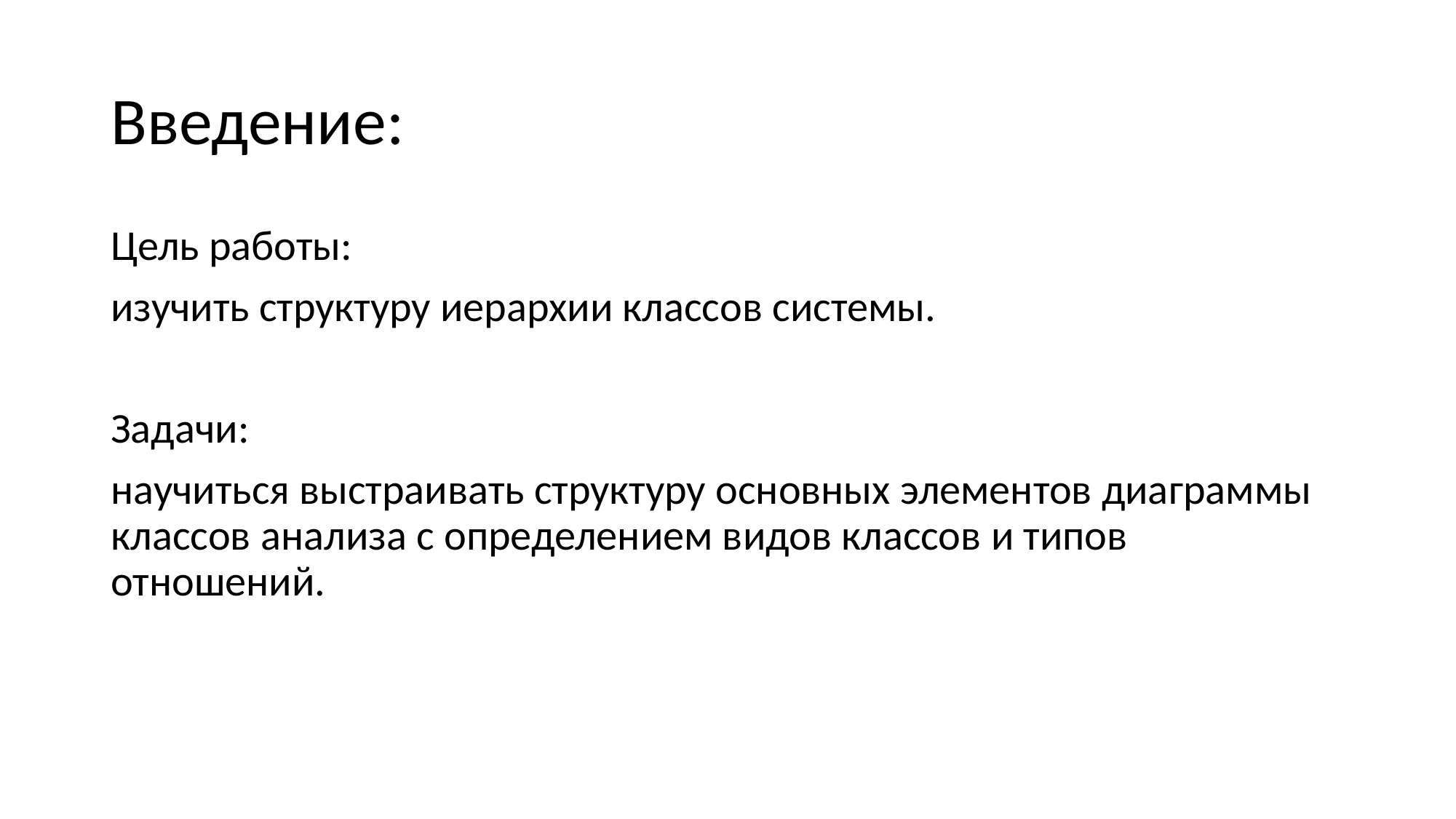

# Введение:
Цель работы:
изучить структуру иерархии классов системы.

Задачи:
научиться выстраивать структуру основных элементов диаграммы классов анализа с определением видов классов и типов отношений.